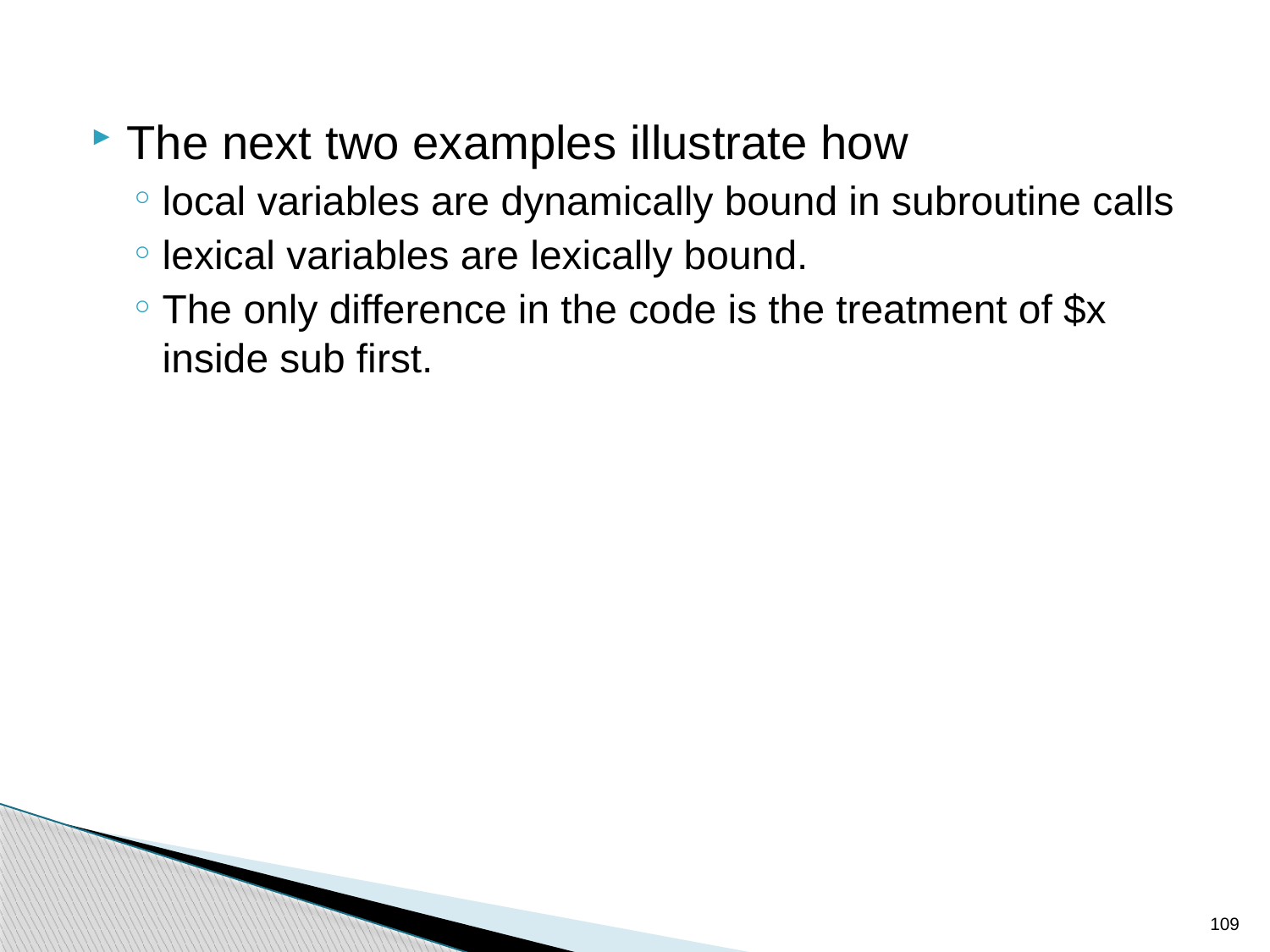

The next two examples illustrate how
local variables are dynamically bound in subroutine calls
lexical variables are lexically bound.
The only difference in the code is the treatment of $x inside sub first.

109